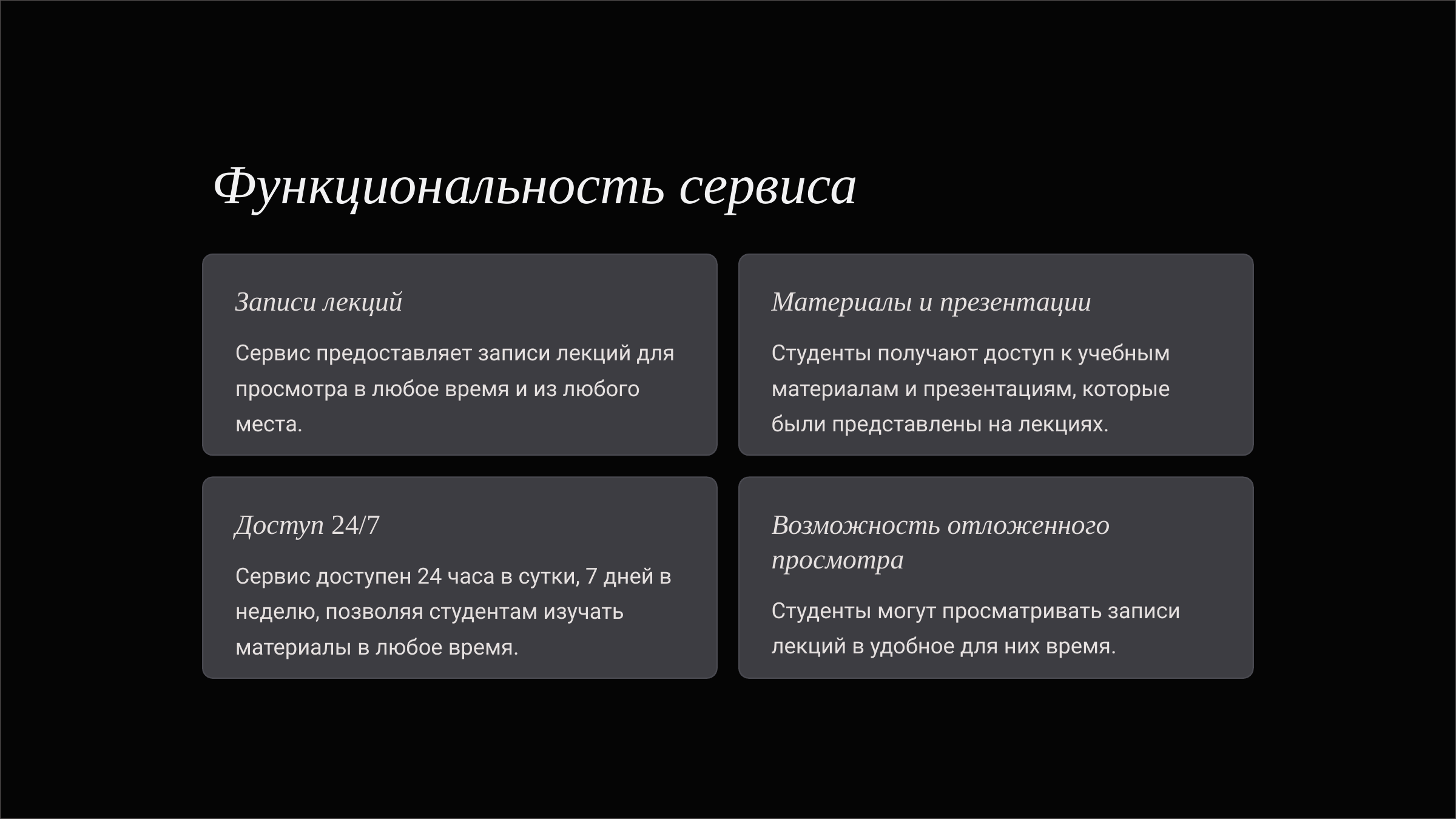

Функциональность сервиса

Записи лекций
Материалы и презентации
Сервис предоставляет записи лекций для просмотра в любое время и из любого места.
Студенты получают доступ к учебным материалам и презентациям, которые были представлены на лекциях.

Доступ 24/7
Возможность отложенного просмотра
Сервис доступен 24 часа в сутки, 7 дней в неделю, позволяя студентам изучать материалы в любое время.
Студенты могут просматривать записи лекций в удобное для них время.